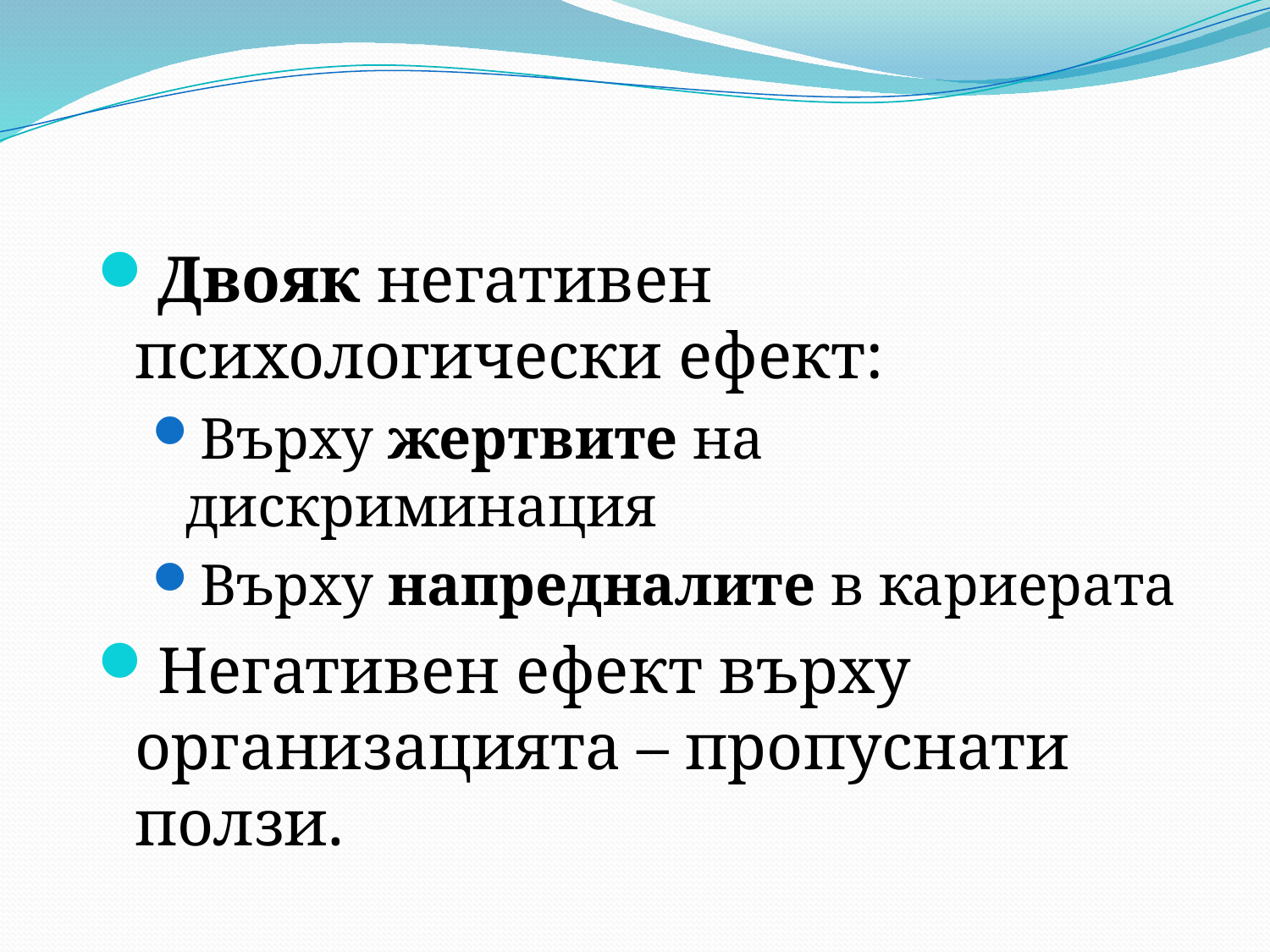

Двояк негативен психологически ефект:
Върху жертвите на дискриминация
Върху напредналите в кариерата
Негативен ефект върху организацията – пропуснати ползи.